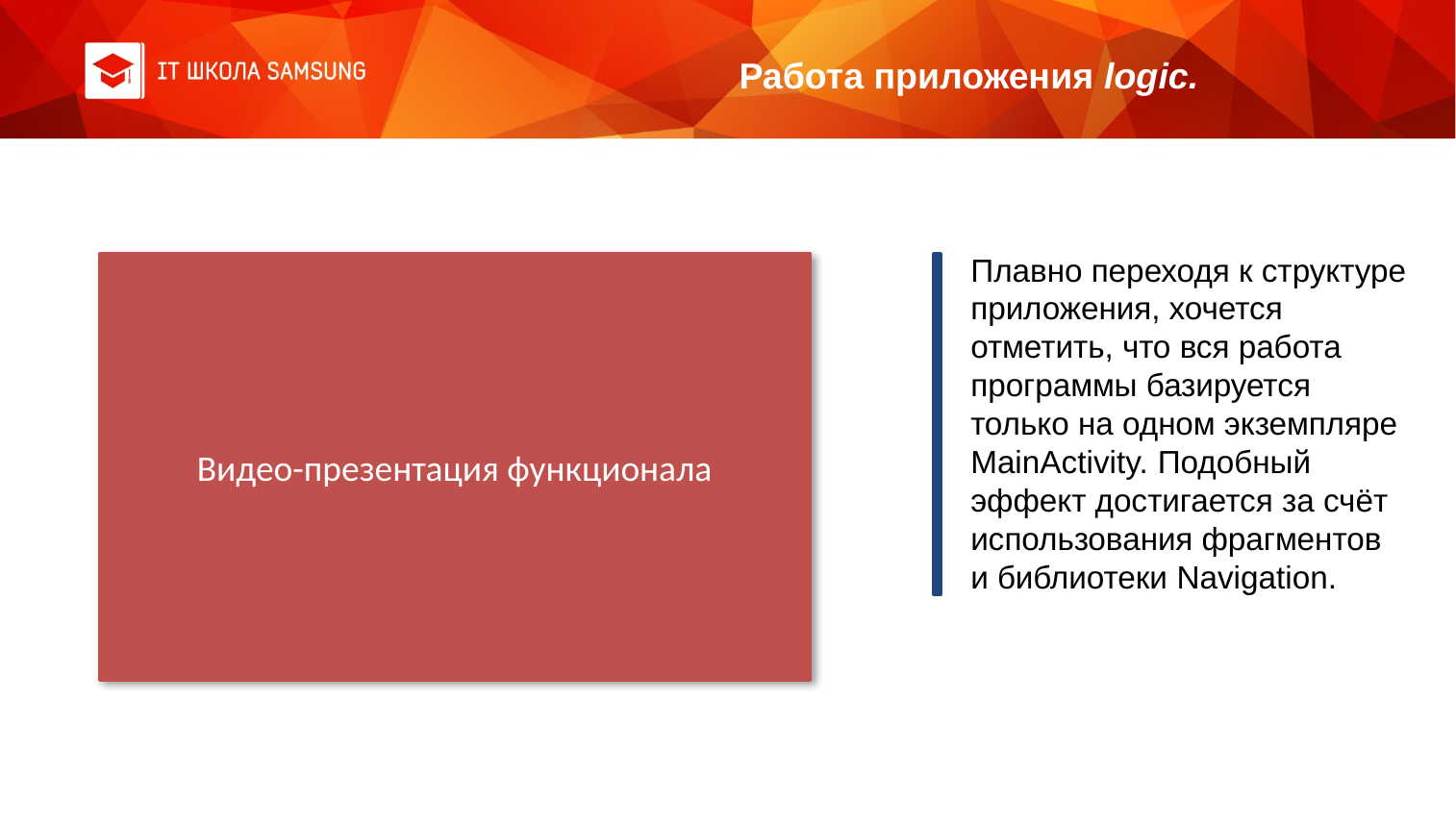

Работа приложения logic.
Плавно переходя к структуре приложения, хочется отметить, что вся работа программы базируется только на одном экземпляре MainActivity. Подобный эффект достигается за счёт использования фрагментов и библиотеки Navigation.
Видео-презентация функционала